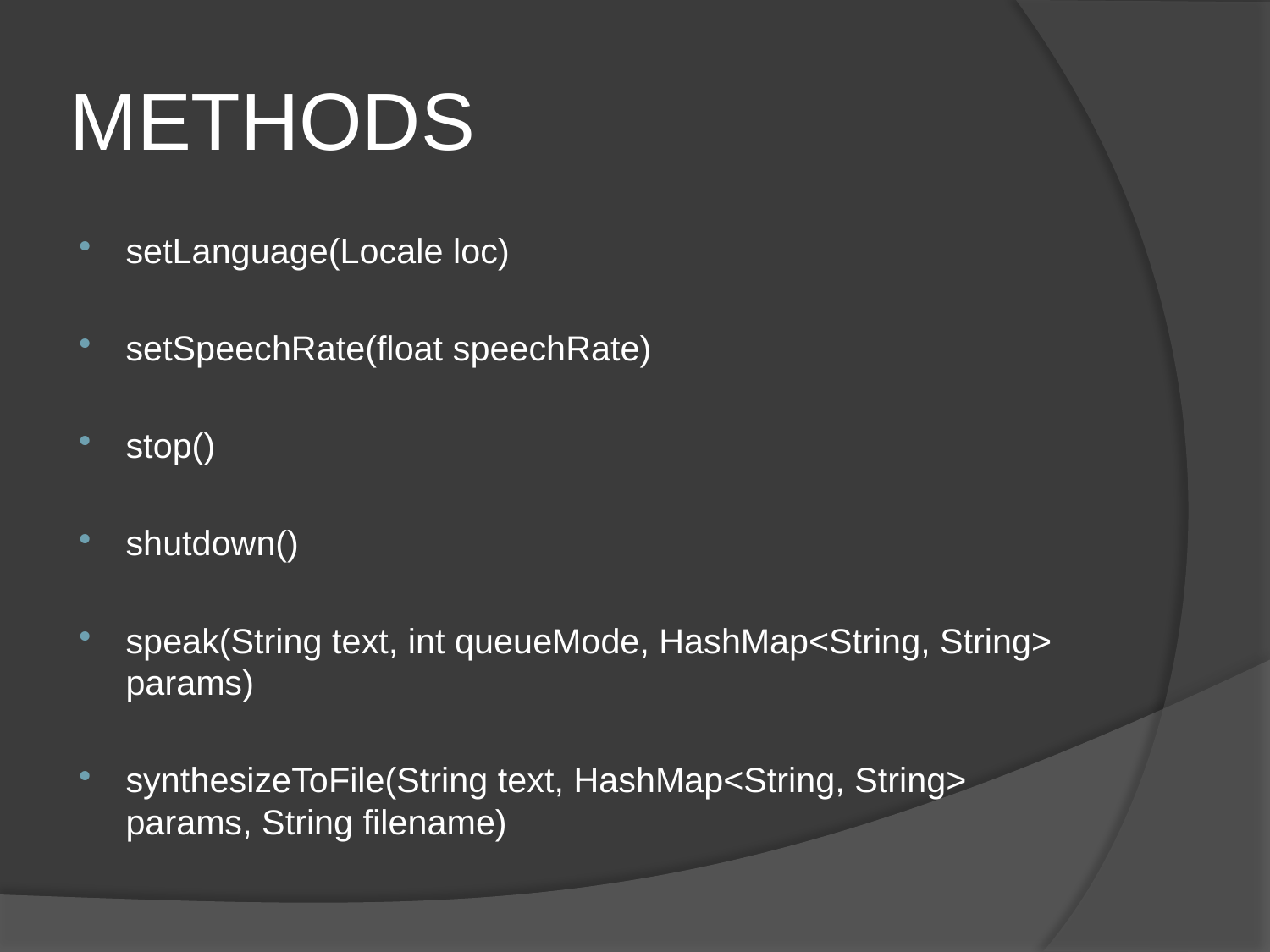

# METHODS
setLanguage(Locale loc)

setSpeechRate(float speechRate)

stop()

shutdown()

speak(String text, int queueMode, HashMap<String, String> params)

synthesizeToFile(String text, HashMap<String, String> params, String filename)